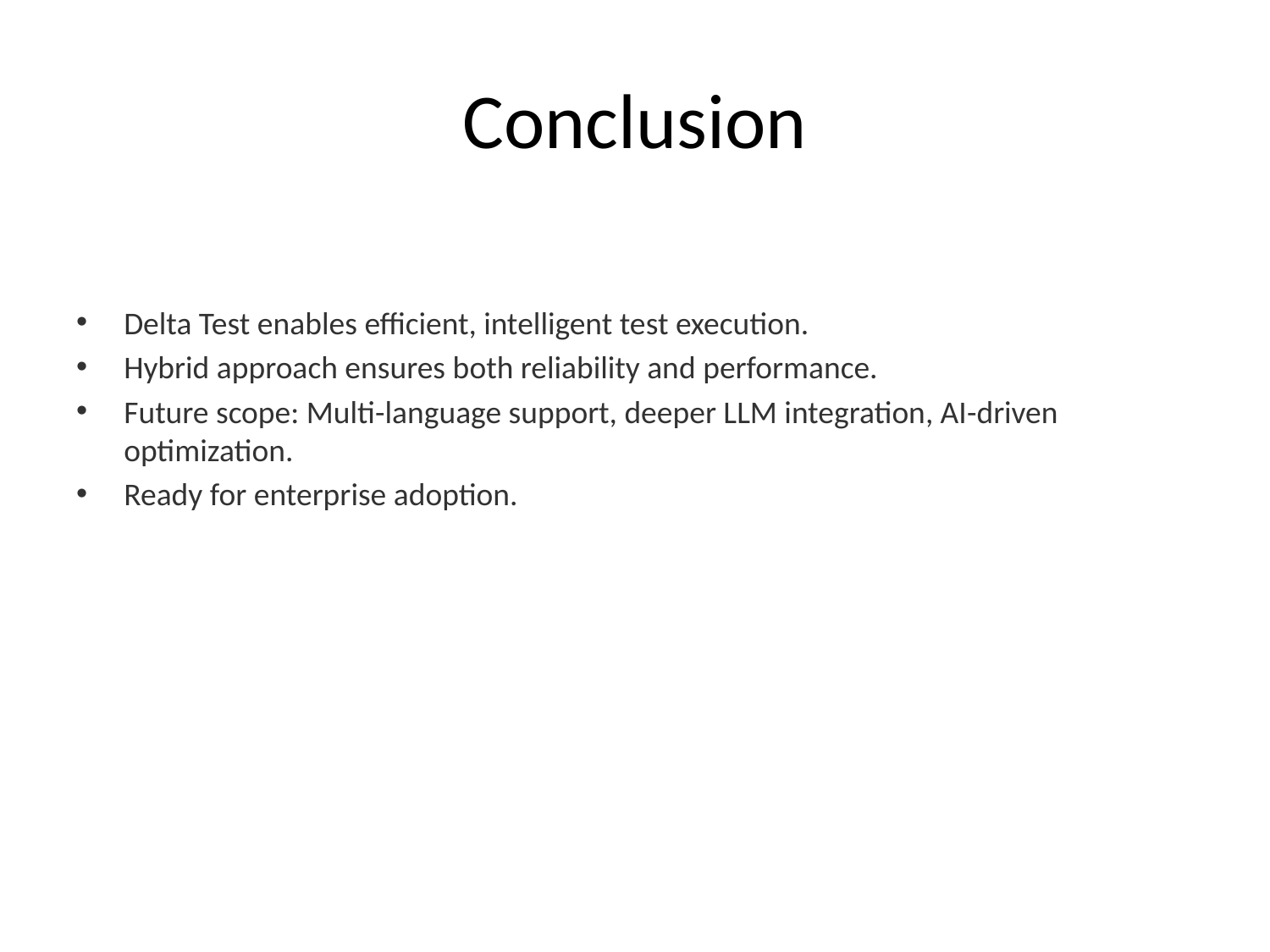

# Conclusion

Delta Test enables efficient, intelligent test execution.
Hybrid approach ensures both reliability and performance.
Future scope: Multi-language support, deeper LLM integration, AI-driven optimization.
Ready for enterprise adoption.